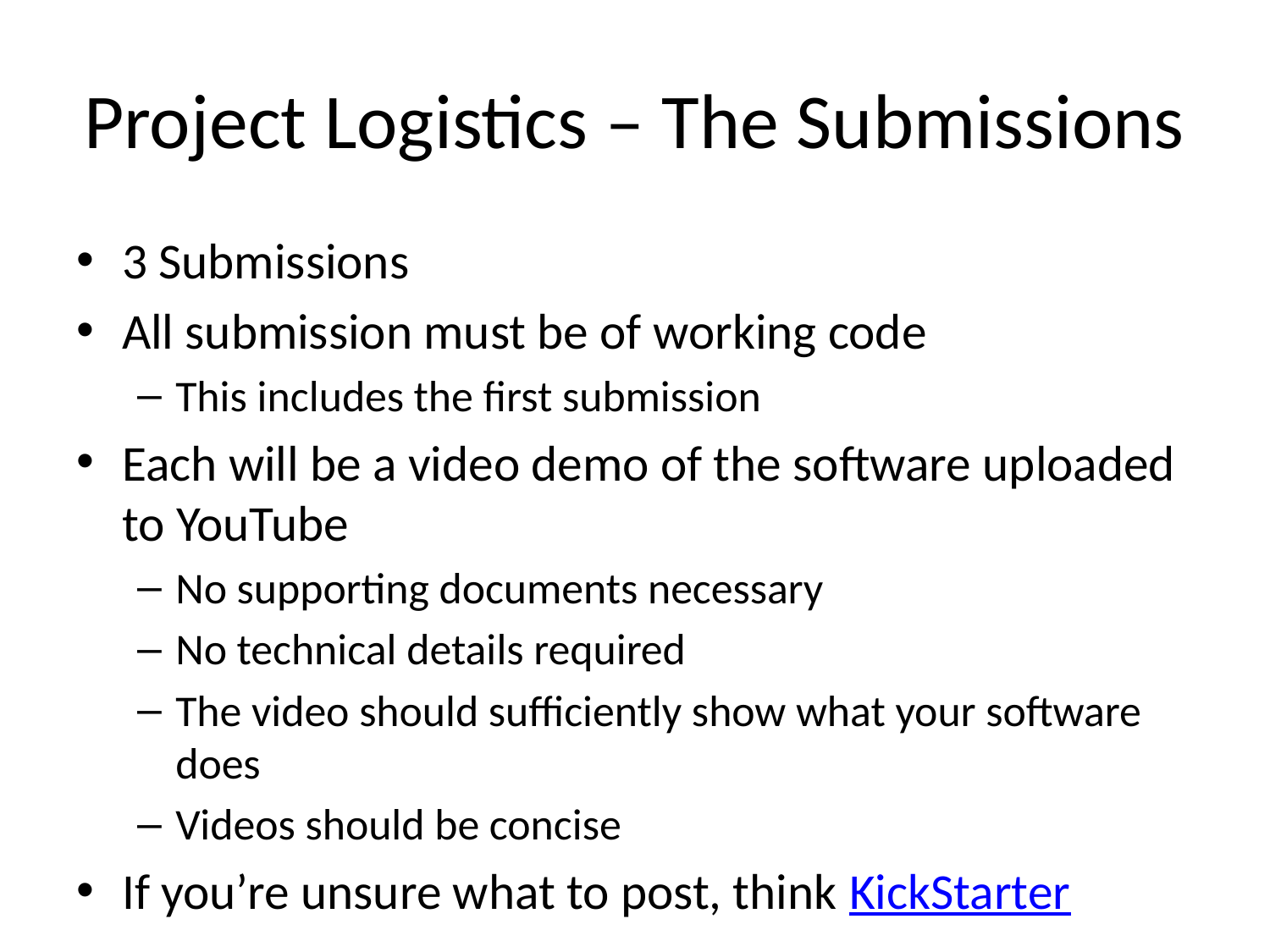

# Project Logistics – The Submissions
3 Submissions
All submission must be of working code
This includes the first submission
Each will be a video demo of the software uploaded to YouTube
No supporting documents necessary
No technical details required
The video should sufficiently show what your software does
Videos should be concise
If you’re unsure what to post, think KickStarter